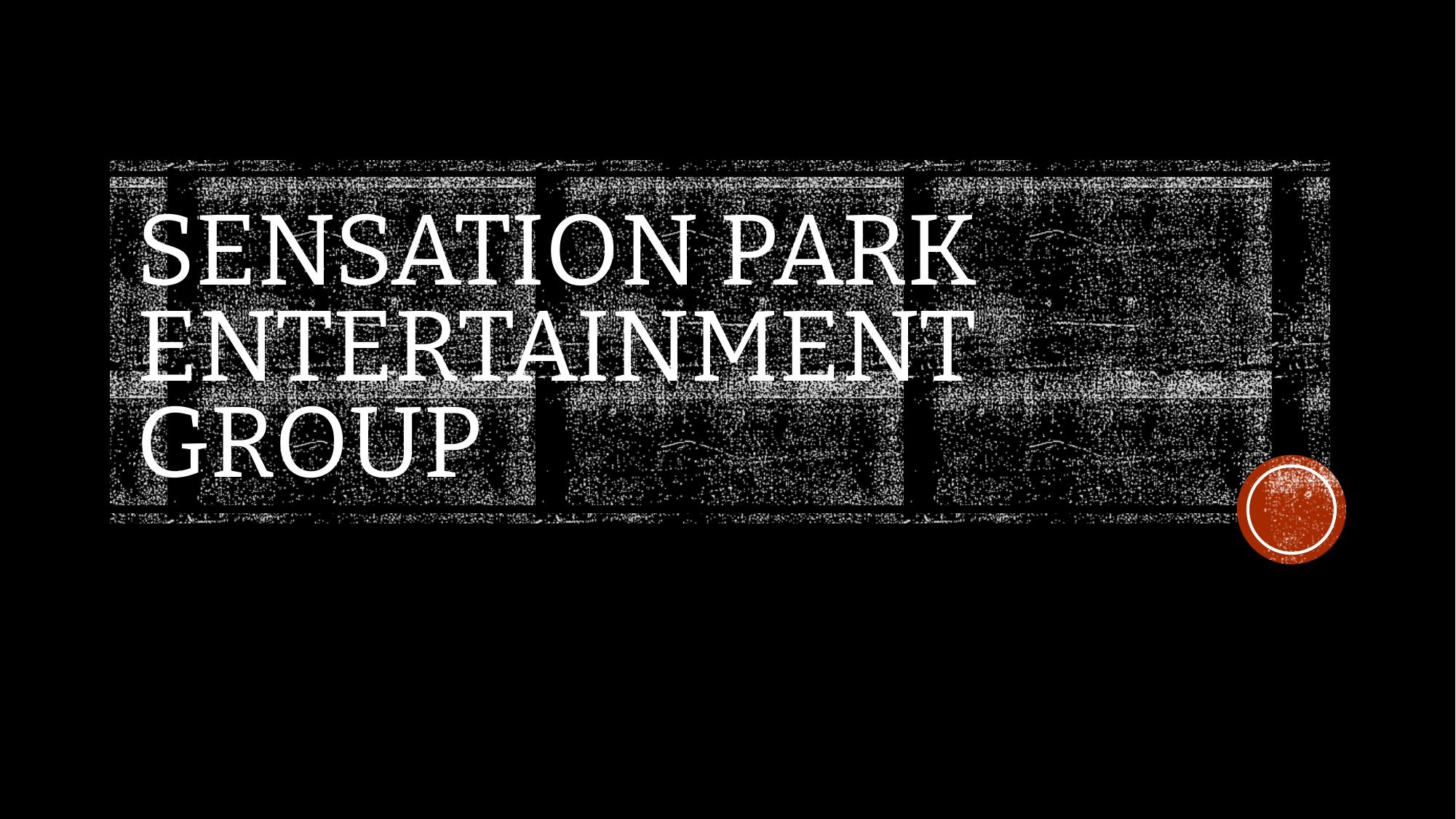

# Sensation Park Entertainment Group

Independence Day Festivities in Canada, Mexico, and the U.S.